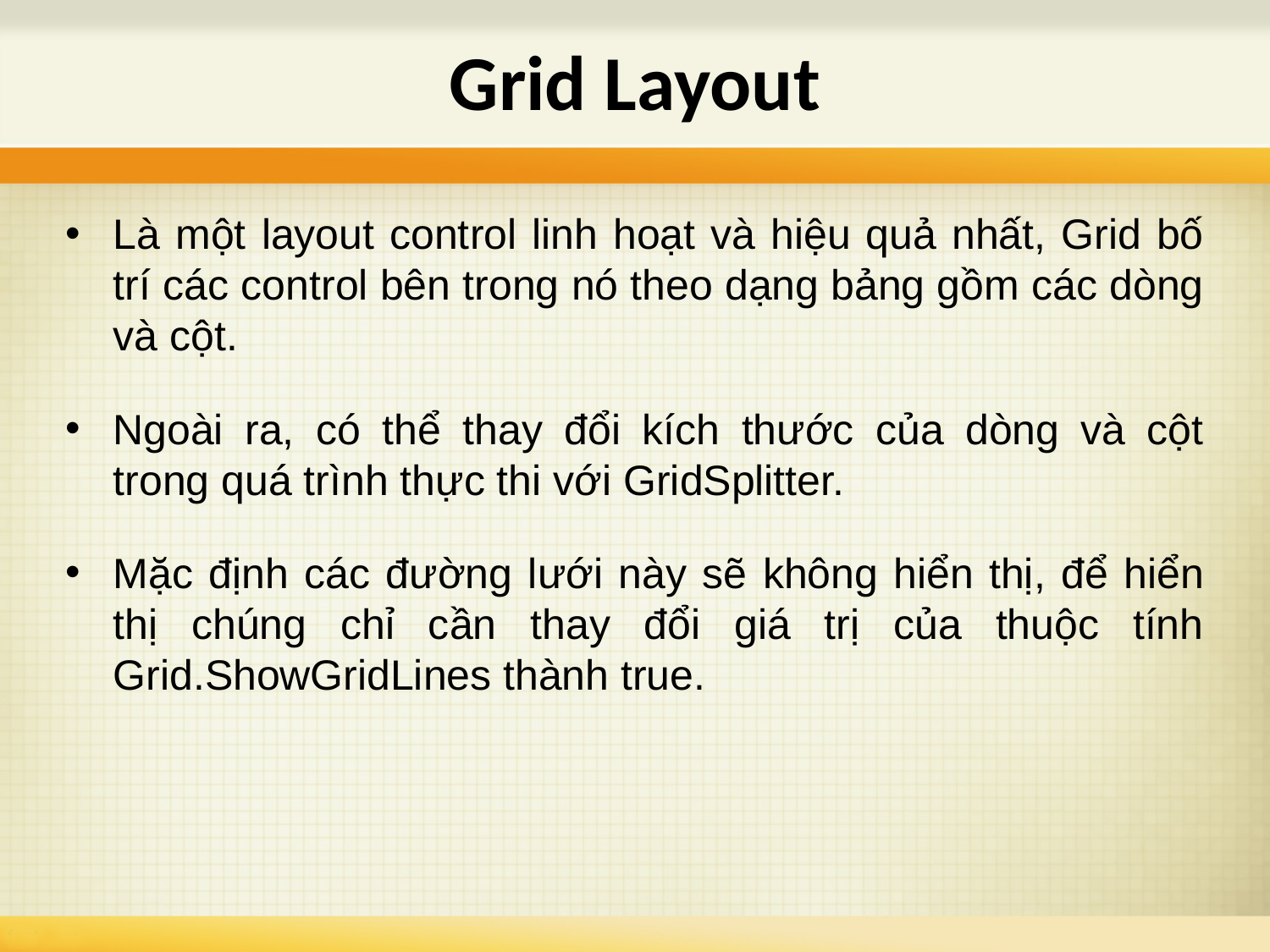

# Grid Layout
Là một layout control linh hoạt và hiệu quả nhất, Grid bố trí các control bên trong nó theo dạng bảng gồm các dòng và cột.
Ngoài ra, có thể thay đổi kích thước của dòng và cột trong quá trình thực thi với GridSplitter.
Mặc định các đường lưới này sẽ không hiển thị, để hiển thị chúng chỉ cần thay đổi giá trị của thuộc tính Grid.ShowGridLines thành true.